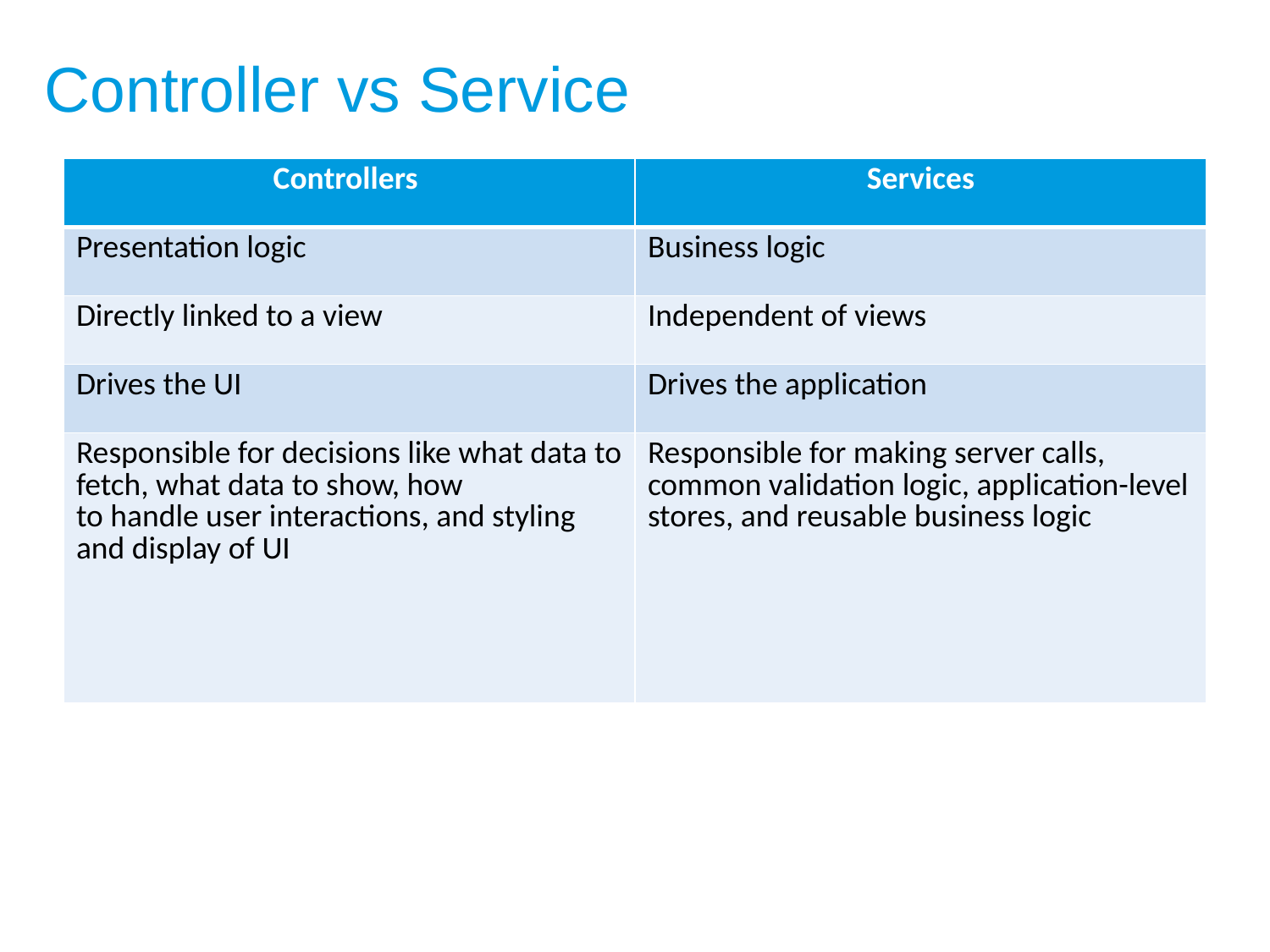

# Controller vs Service
| Controllers | Services |
| --- | --- |
| Presentation logic | Business logic |
| Directly linked to a view | Independent of views |
| Drives the UI | Drives the application |
| Responsible for decisions like what data to fetch, what data to show, how to handle user interactions, and styling and display of UI | Responsible for making server calls, common validation logic, application-level stores, and reusable business logic |